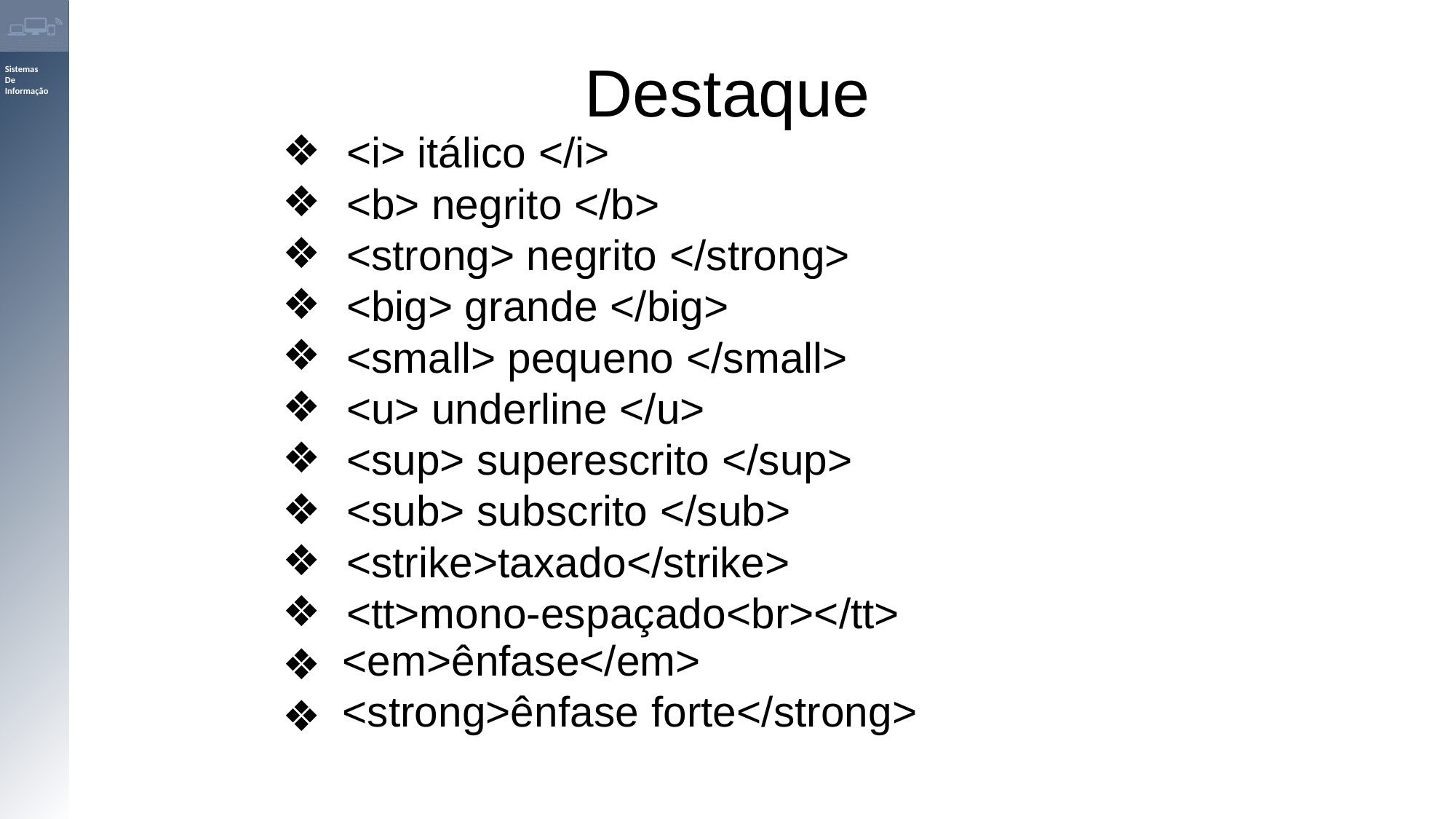

Destaque
<i> itálico </i>
<b> negrito </b>
<strong> negrito </strong>
<big> grande </big>
<small> pequeno </small>
<u> underline </u>
<sup> superescrito </sup>
<sub> subscrito </sub>
<strike>taxado</strike>
<tt>mono-espaçado<br></tt>
❖
❖
<em>ênfase</em>
<strong>ênfase forte</strong>